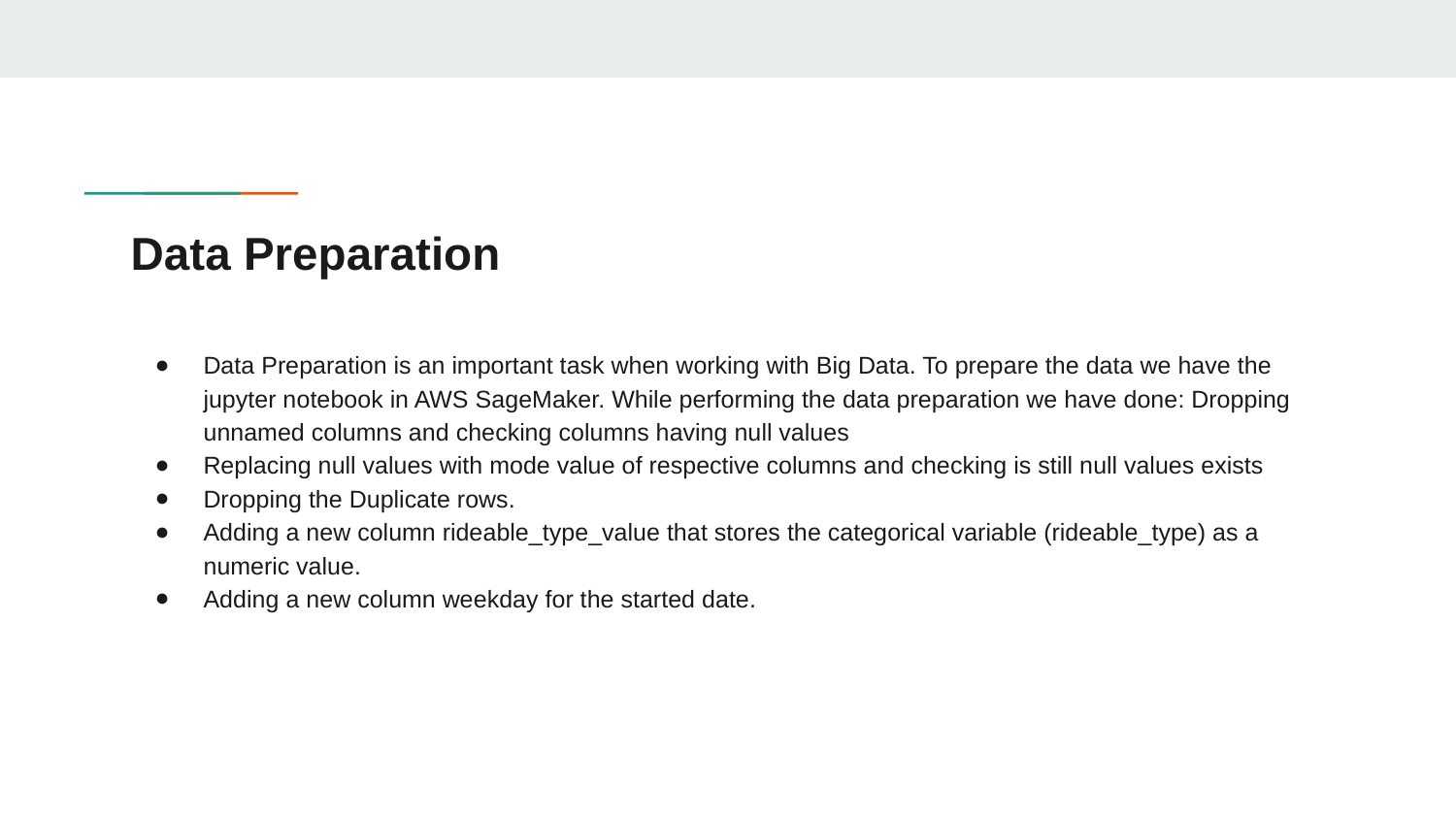

# Data Preparation
Data Preparation is an important task when working with Big Data. To prepare the data we have the jupyter notebook in AWS SageMaker. While performing the data preparation we have done: Dropping unnamed columns and checking columns having null values
Replacing null values with mode value of respective columns and checking is still null values exists
Dropping the Duplicate rows.
Adding a new column rideable_type_value that stores the categorical variable (rideable_type) as a numeric value.
Adding a new column weekday for the started date.